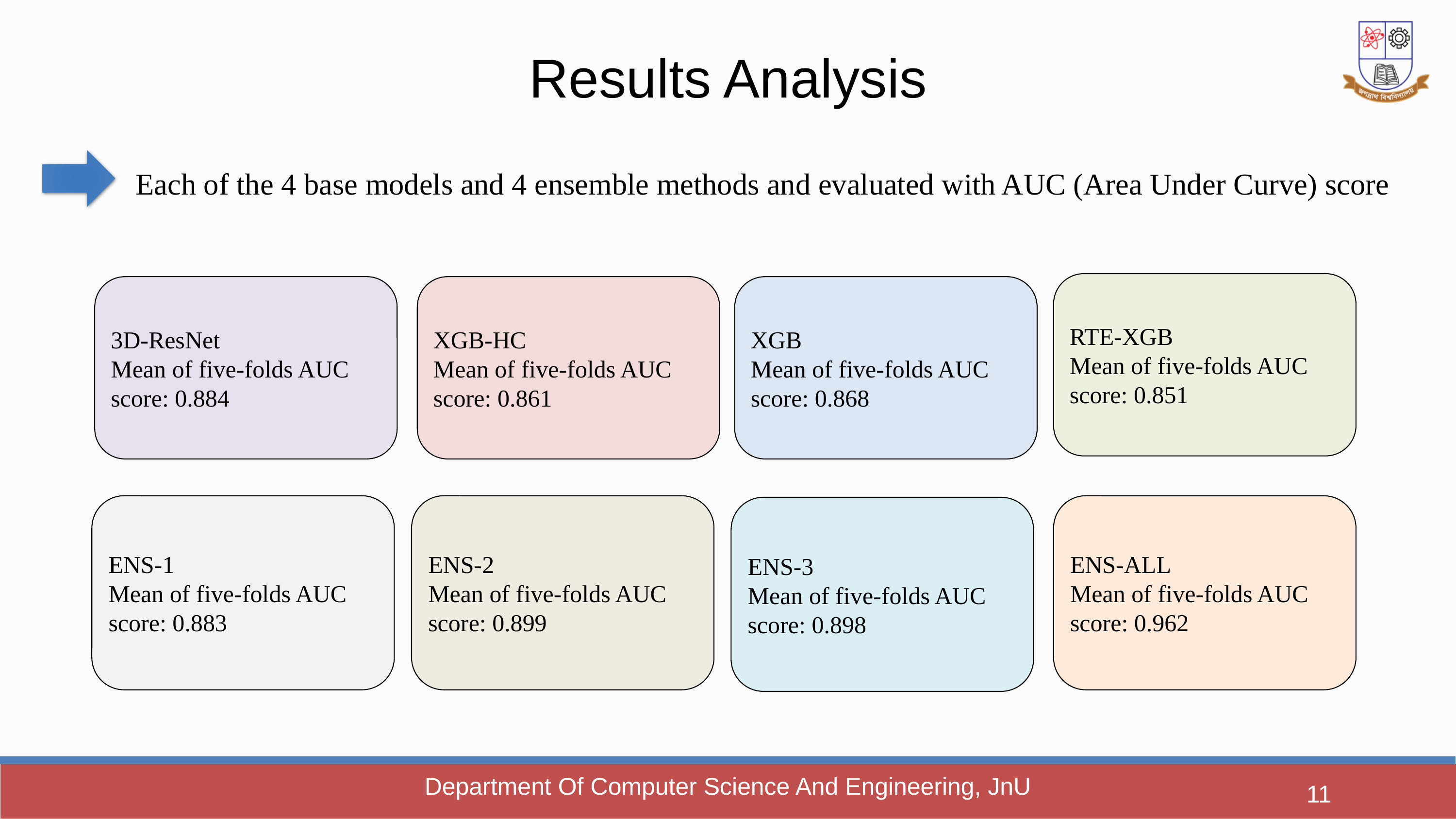

Results Analysis

Each of the 4 base models and 4 ensemble methods and evaluated with AUC (Area Under Curve) score
RTE-XGB
Mean of five-folds AUC score: 0.851
XGB-HC
Mean of five-folds AUC score: 0.861
XGB
Mean of five-folds AUC score: 0.868
3D-ResNet
Mean of five-folds AUC score: 0.884
ENS-ALL
Mean of five-folds AUC score: 0.962
ENS-2
Mean of five-folds AUC score: 0.899
ENS-1
Mean of five-folds AUC score: 0.883
ENS-3
Mean of five-folds AUC score: 0.898
Department Of Computer Science And Engineering, JnU
11